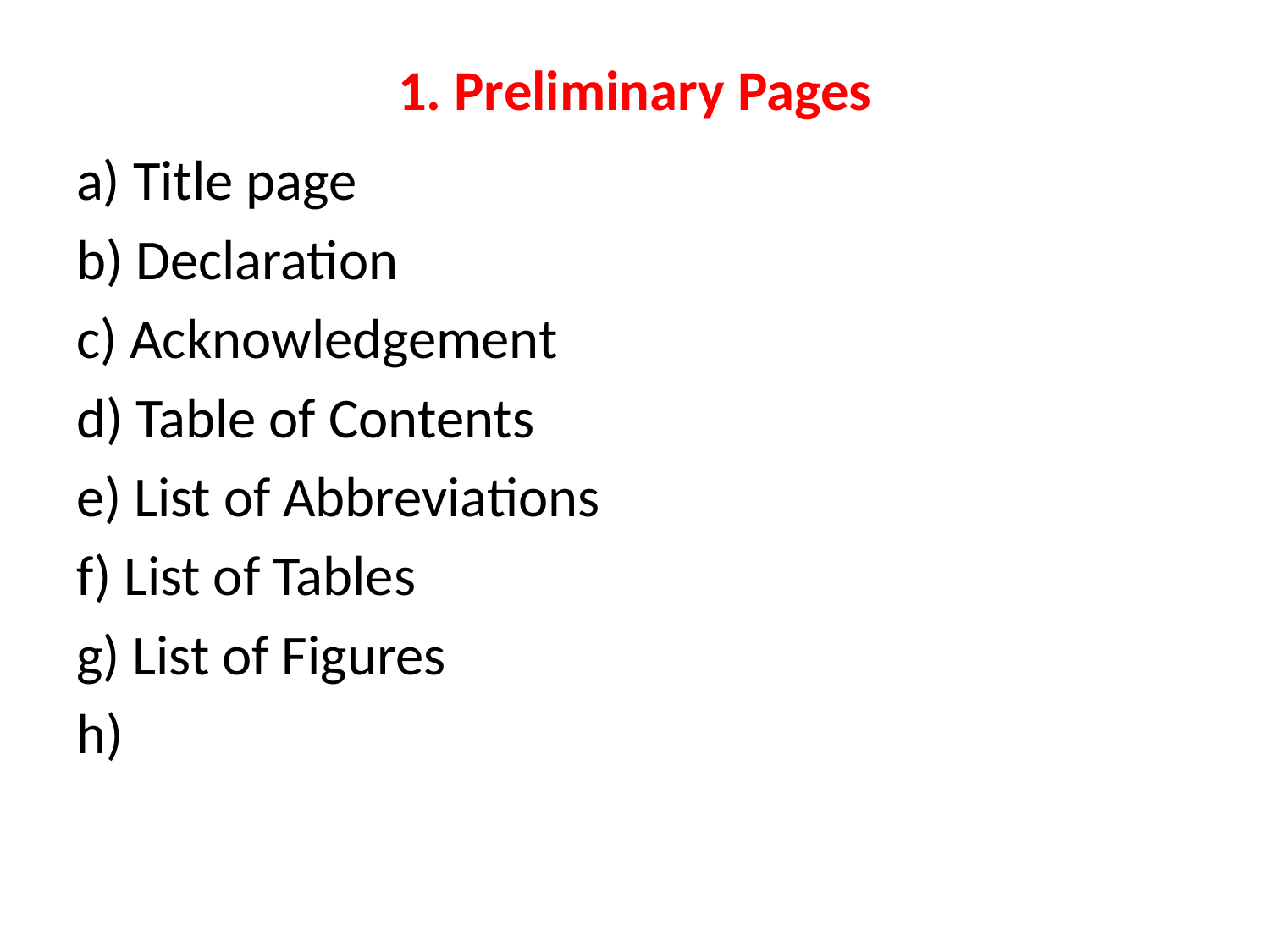

# 1. Preliminary Pages
a) Title page
b) Declaration
c) Acknowledgement
d) Table of Contents
e) List of Abbreviations
f) List of Tables
g) List of Figures
h)